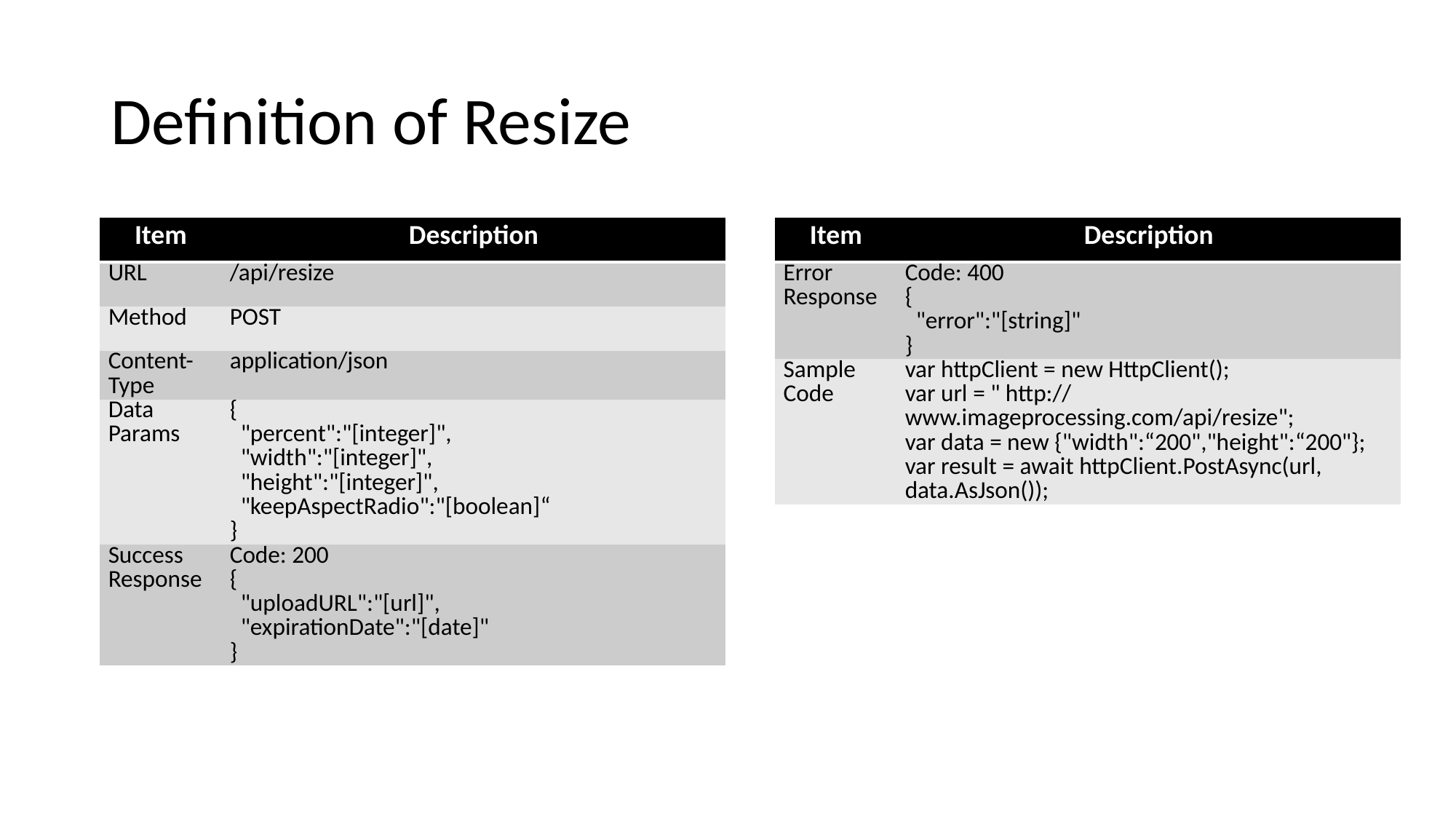

# Definition of Resize
| Item | Description |
| --- | --- |
| URL | /api/resize |
| Method | POST |
| Content-Type | application/json |
| Data Params | { "percent":"[integer]", "width":"[integer]", "height":"[integer]", "keepAspectRadio":"[boolean]“ } |
| Success Response | Code: 200 { "uploadURL":"[url]", "expirationDate":"[date]" } |
| Item | Description |
| --- | --- |
| Error Response | Code: 400 { "error":"[string]" } |
| Sample Code | var httpClient = new HttpClient(); var url = " http:// www.imageprocessing.com/api/resize"; var data = new {"width":“200","height":“200"}; var result = await httpClient.PostAsync(url, data.AsJson()); |